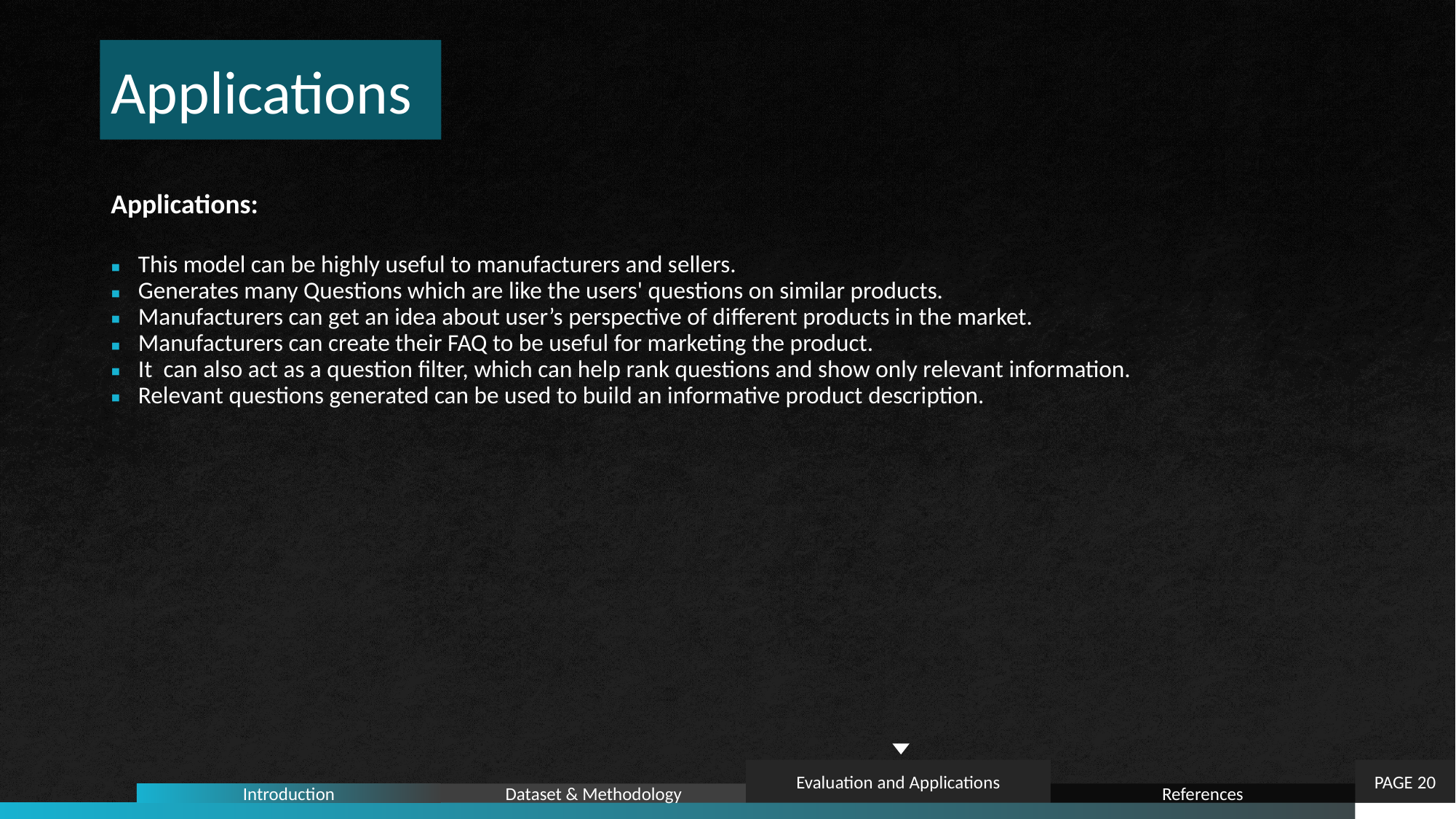

Applications

Applications:

This model can be highly useful to manufacturers and sellers.
Generates many Questions which are like the users' questions on similar products.
Manufacturers can get an idea about user’s perspective of different products in the market.
Manufacturers can create their FAQ to be useful for marketing the product.
It  can also act as a question filter, which can help rank questions and show only relevant information.
Relevant questions generated can be used to build an informative product description.

PAGE 20
Evaluation and Applications
Dataset & Methodology
Introduction
References